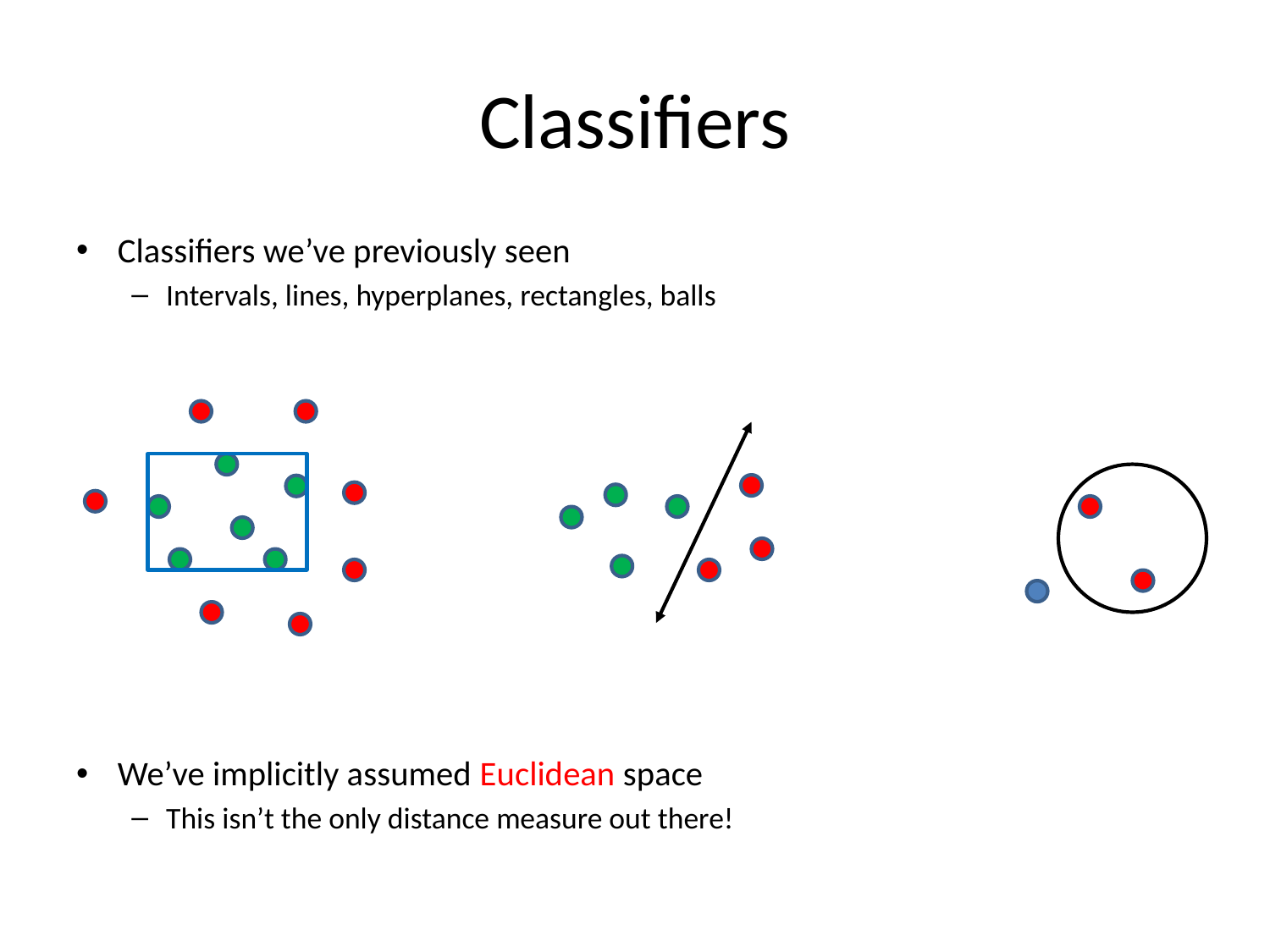

# Classifiers
Classifiers we’ve previously seen
Intervals, lines, hyperplanes, rectangles, balls

We’ve implicitly assumed Euclidean space
This isn’t the only distance measure out there!